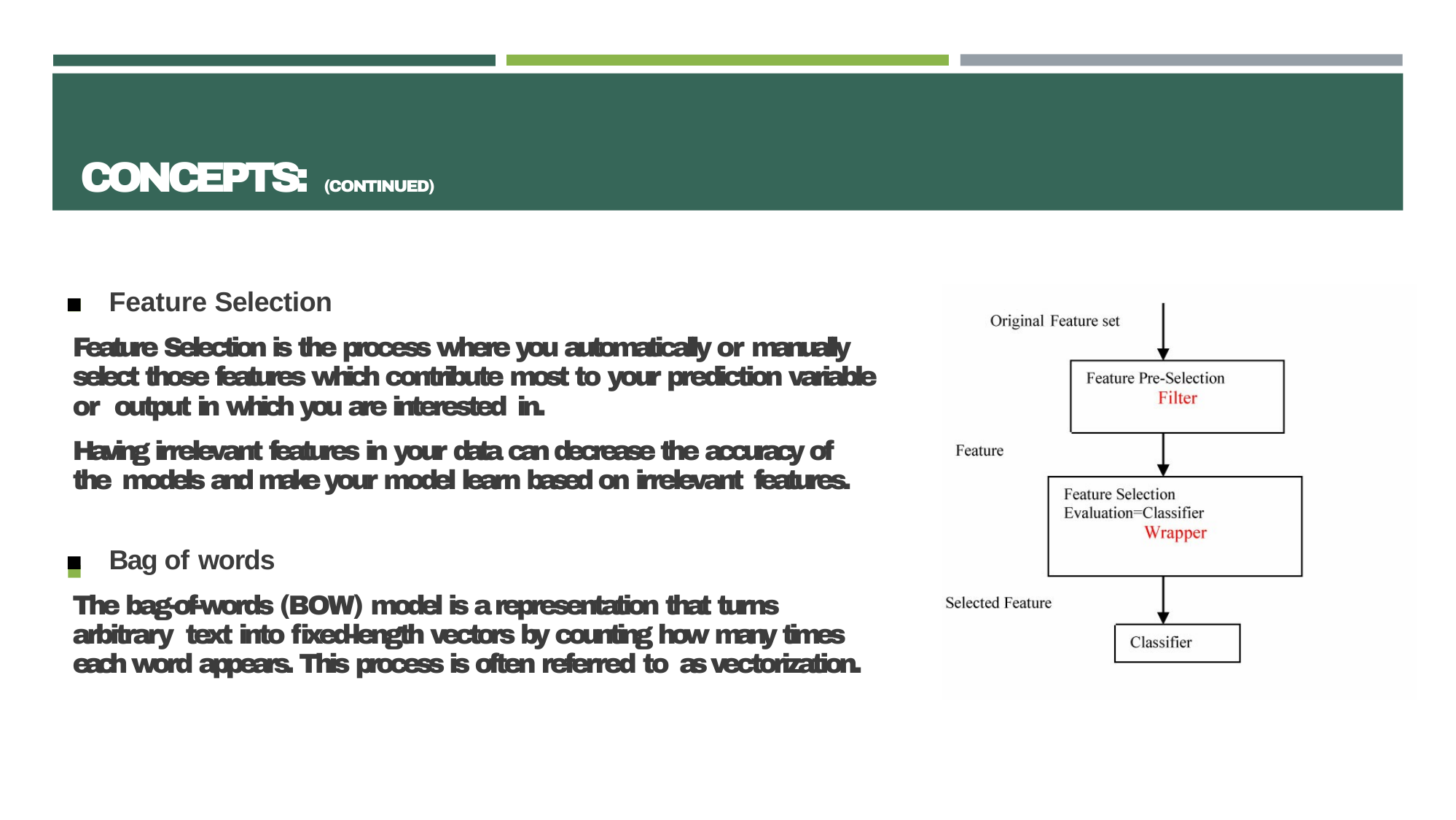

# CONCEPTS: (CONTINUED)
Feature Selection
Feature Selection is the process where you automatically or manually  select those features which contribute most to your prediction variable or  output in which you are interested in.
Having irrelevant features in your data can decrease the accuracy of the  models and make your model learn based on irrelevant features.

Bag of words
The bag-of-words (BOW) model is a representation that turns arbitrary  text into fixed-length vectors by counting how many times
each word appears. This process is often referred to as vectorization.